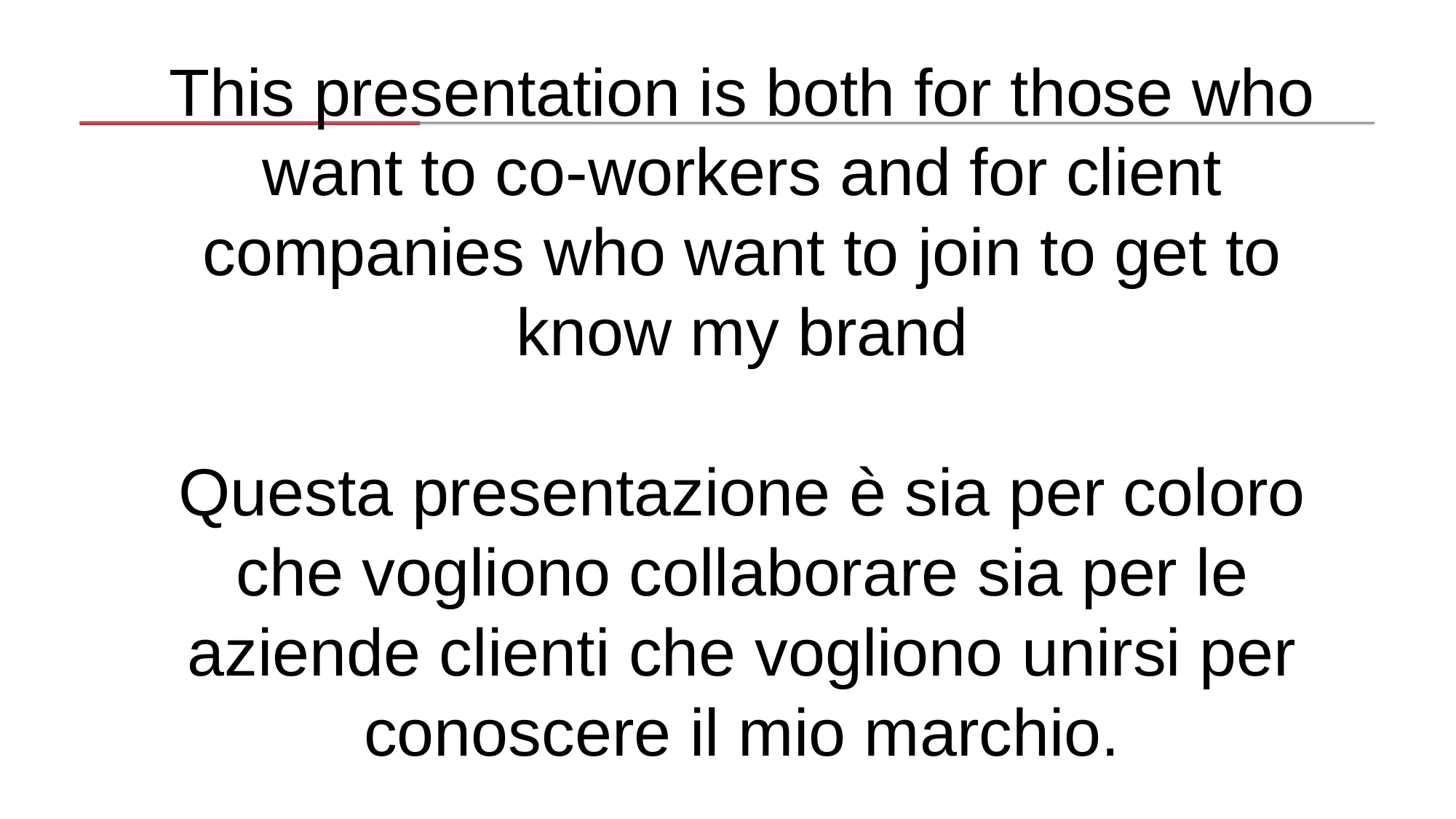

# This presentation is both for those who want to co-workers and for client companies who want to join to get to know my brand Questa presentazione è sia per coloro che vogliono collaborare sia per le aziende clienti che vogliono unirsi per conoscere il mio marchio.